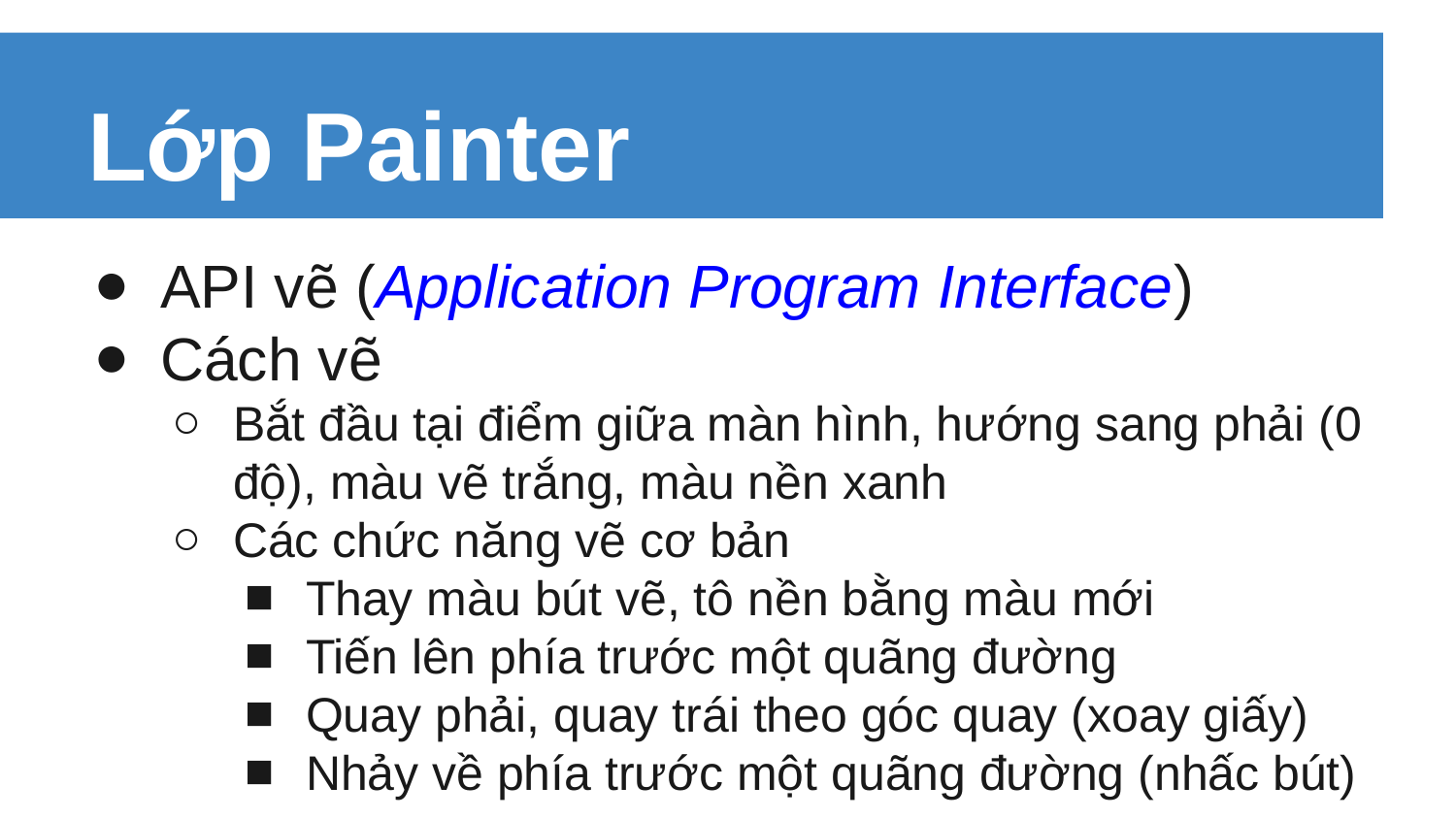

# Lớp Painter
API vẽ (Application Program Interface)
Cách vẽ
Bắt đầu tại điểm giữa màn hình, hướng sang phải (0 độ), màu vẽ trắng, màu nền xanh
Các chức năng vẽ cơ bản
Thay màu bút vẽ, tô nền bằng màu mới
Tiến lên phía trước một quãng đường
Quay phải, quay trái theo góc quay (xoay giấy)
Nhảy về phía trước một quãng đường (nhấc bút)